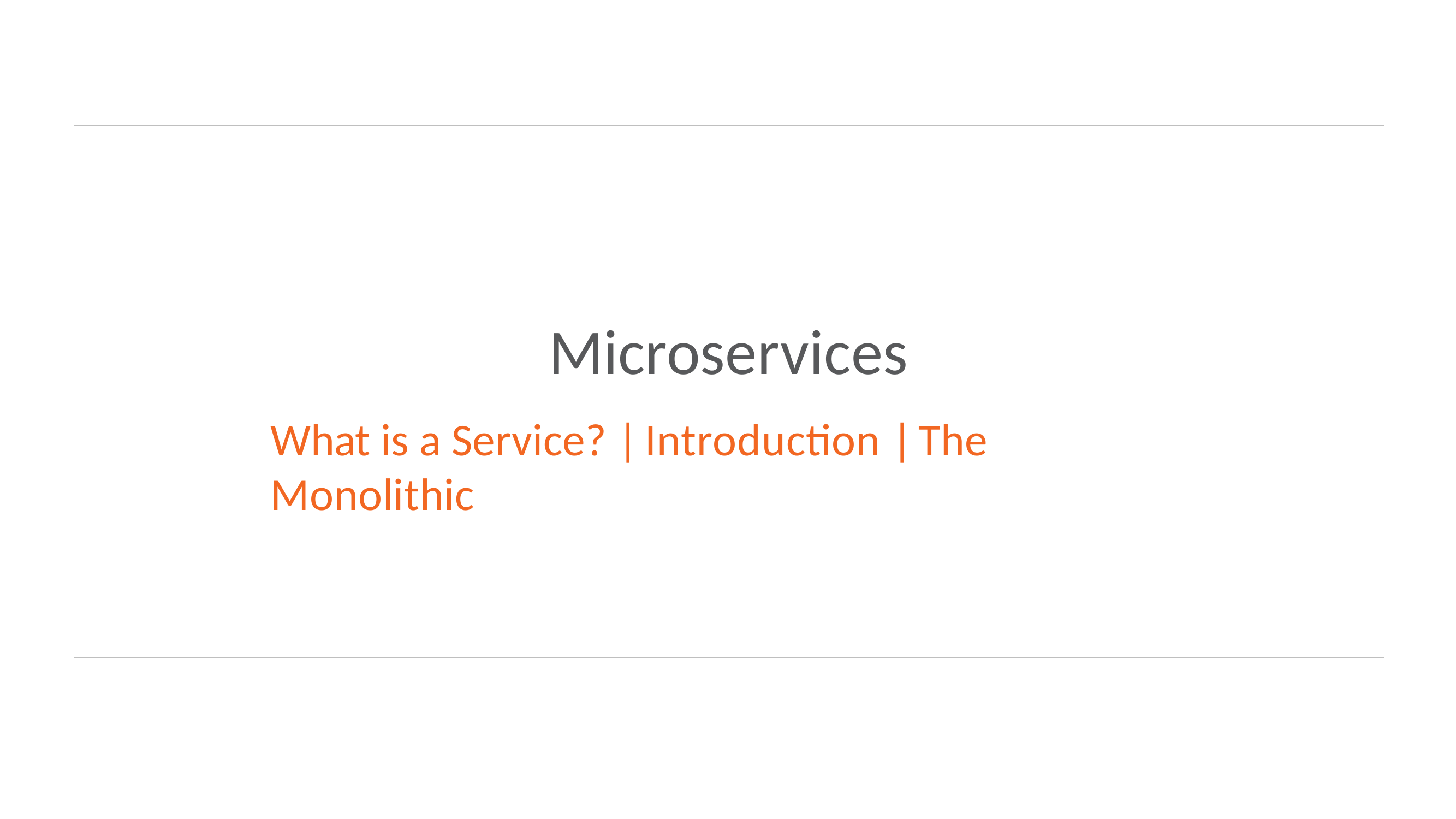

# Microservices
What is a Service? |                                                           Introduction |                                                The Monolithic